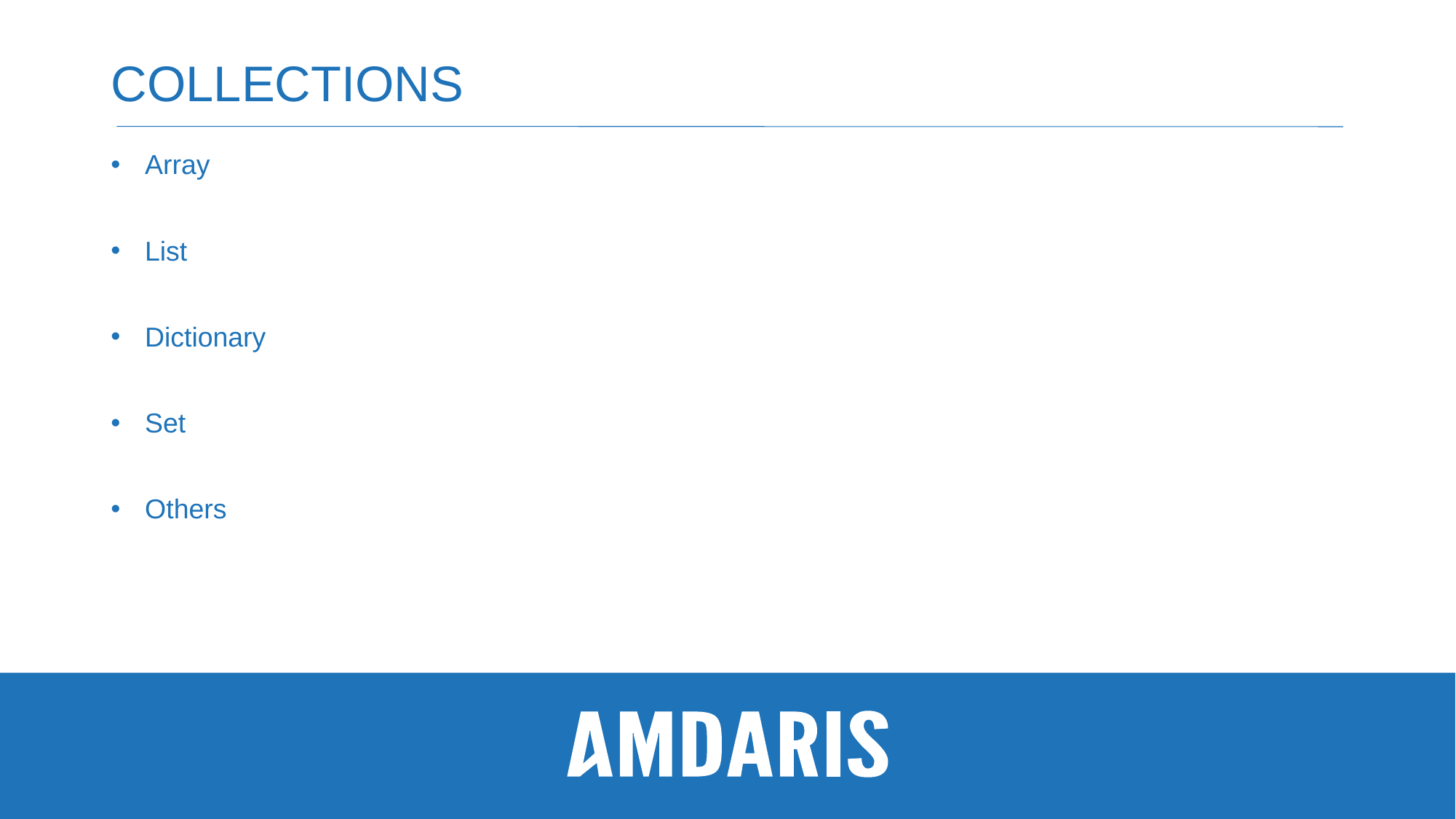

# collections
Array

List

Dictionary

Set

Others